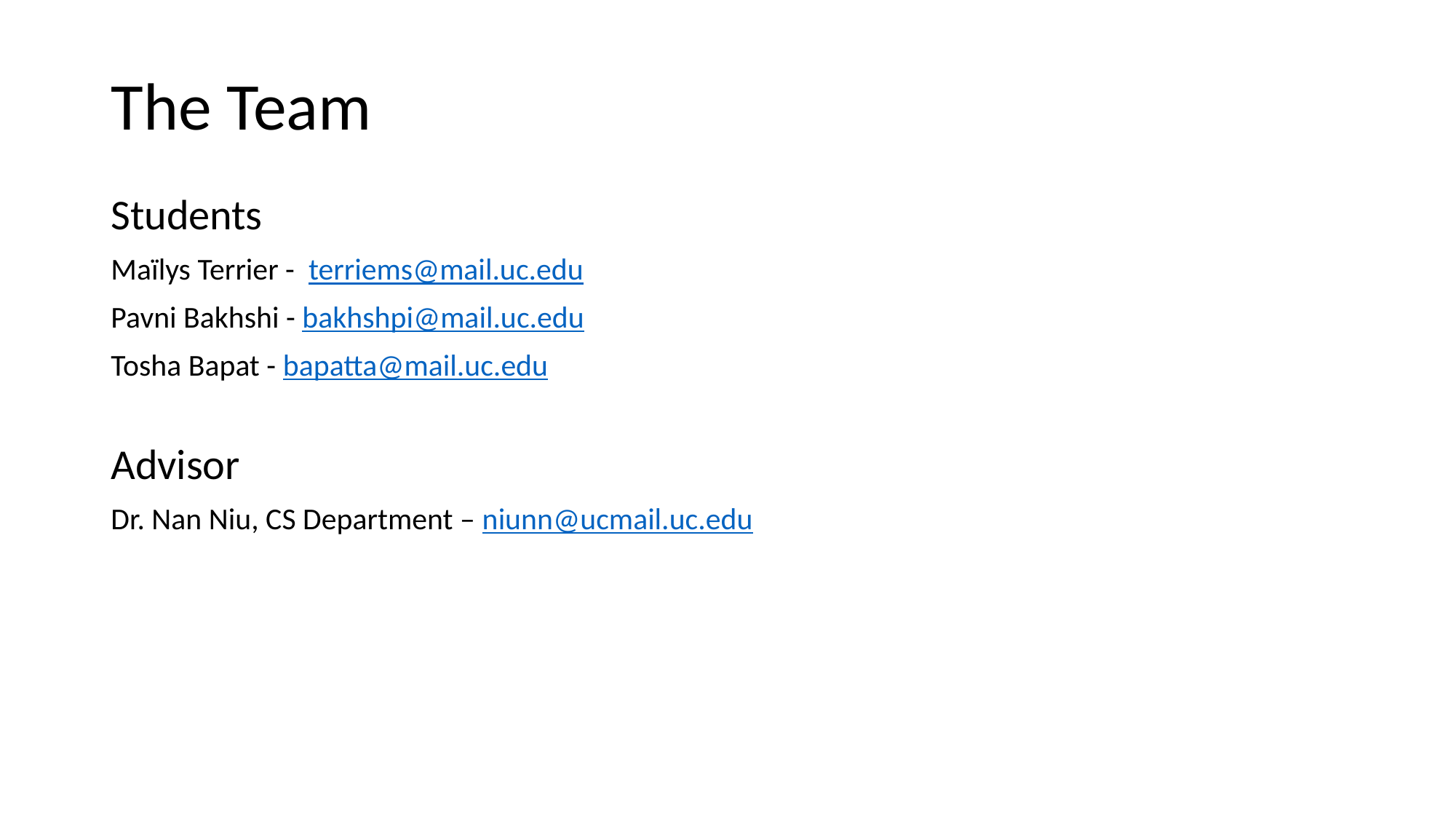

# The Team
Students
Maïlys Terrier -  terriems@mail.uc.edu
Pavni Bakhshi - bakhshpi@mail.uc.edu
Tosha Bapat - bapatta@mail.uc.edu

Advisor
Dr. Nan Niu, CS Department – niunn@ucmail.uc.edu